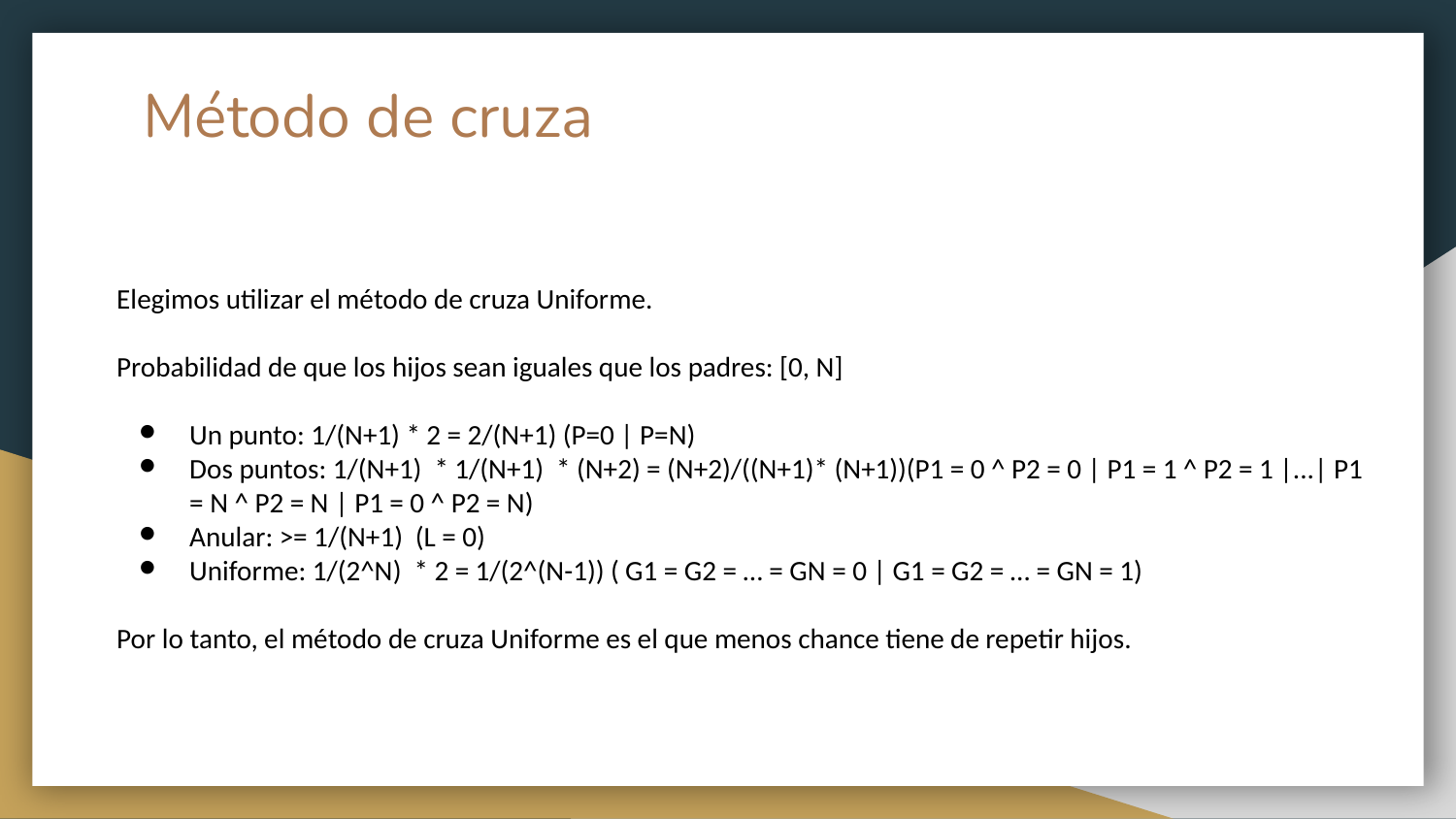

# Método de cruza
Elegimos utilizar el método de cruza Uniforme.

Probabilidad de que los hijos sean iguales que los padres: [0, N]

Un punto: 1/(N+1) * 2 = 2/(N+1) (P=0 | P=N)
Dos puntos: 1/(N+1)  * 1/(N+1)  * (N+2) = (N+2)/((N+1)* (N+1))(P1 = 0 ^ P2 = 0 | P1 = 1 ^ P2 = 1 |...| P1 = N ^ P2 = N | P1 = 0 ^ P2 = N)
Anular: >= 1/(N+1)  (L = 0)
Uniforme: 1/(2^N)  * 2 = 1/(2^(N-1)) ( G1 = G2 = … = GN = 0 | G1 = G2 = … = GN = 1)

Por lo tanto, el método de cruza Uniforme es el que menos chance tiene de repetir hijos.